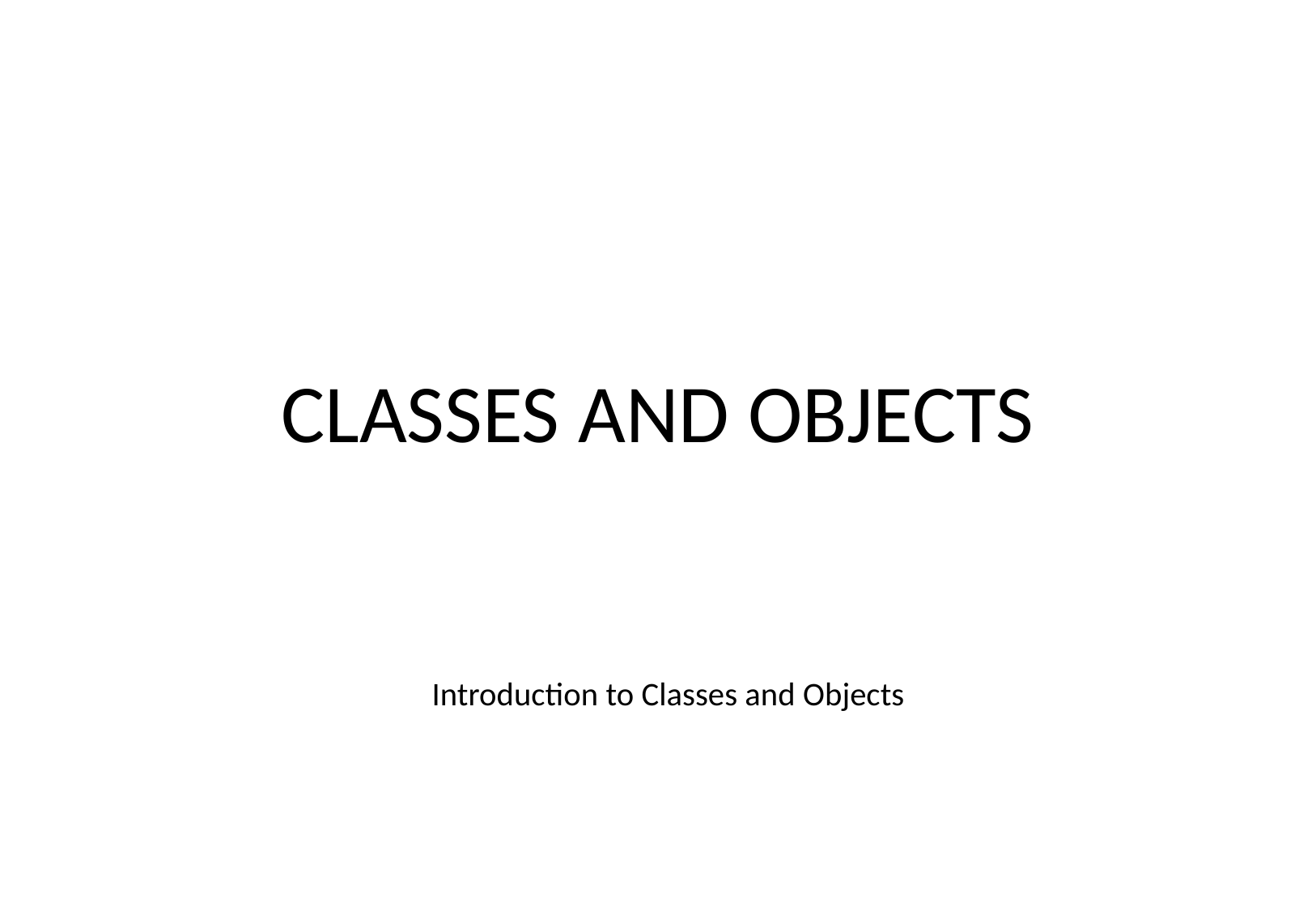

# CLASSES AND OBJECTS
Introduction to Classes and Objects